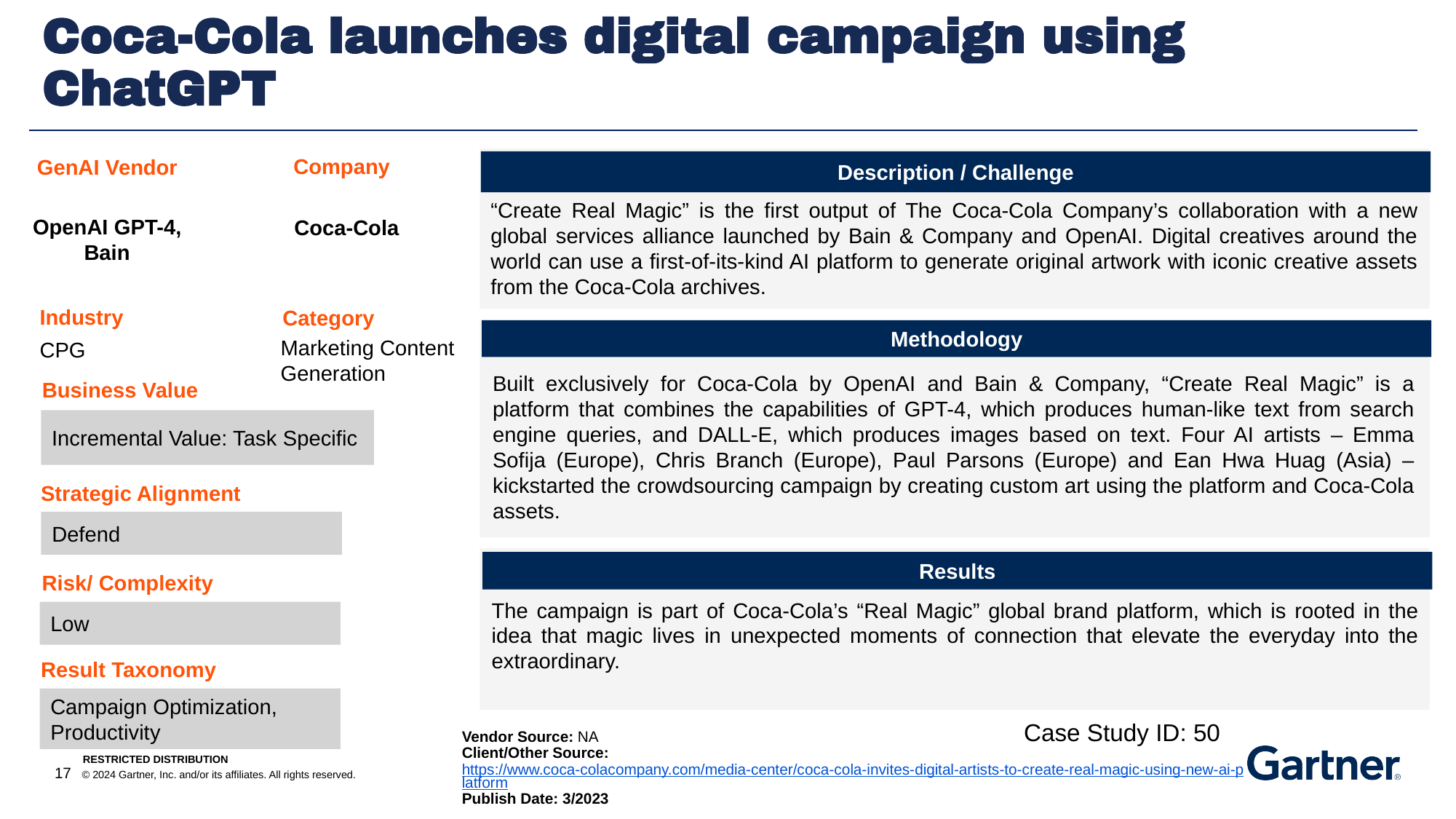

Coca-Cola launches digital campaign using ChatGPT
Company
GenAI Vendor

Description / Challenge
“Create Real Magic” is the first output of The Coca‑Cola Company’s collaboration with a new global services alliance launched by Bain & Company and OpenAI. Digital creatives around the world can use a first-of-its-kind AI platform to generate original artwork with iconic creative assets from the Coca-Cola archives.
OpenAI GPT-4, Bain

Coca-Cola
Industry
Category

Methodology
Marketing Content Generation
CPG
Built exclusively for Coca-Cola by OpenAI and Bain & Company, “Create Real Magic” is a platform that combines the capabilities of GPT-4, which produces human-like text from search engine queries, and DALL-E, which produces images based on text. Four AI artists – Emma Sofija (Europe), Chris Branch (Europe), Paul Parsons (Europe) and Ean Hwa Huag (Asia) – kickstarted the crowdsourcing campaign by creating custom art using the platform and Coca-Cola assets.
Business Value
Incremental Value: Task Specific
Strategic Alignment
Defend

Results
Risk/ Complexity
The campaign is part of Coca-Cola’s “Real Magic” global brand platform, which is rooted in the idea that magic lives in unexpected moments of connection that elevate the everyday into the extraordinary.
Low
Result Taxonomy
Campaign Optimization, Productivity
Case Study ID: 50
Vendor Source: NA
Client/Other Source: https://www.coca-colacompany.com/media-center/coca-cola-invites-digital-artists-to-create-real-magic-using-new-ai-platform
Publish Date: 3/2023